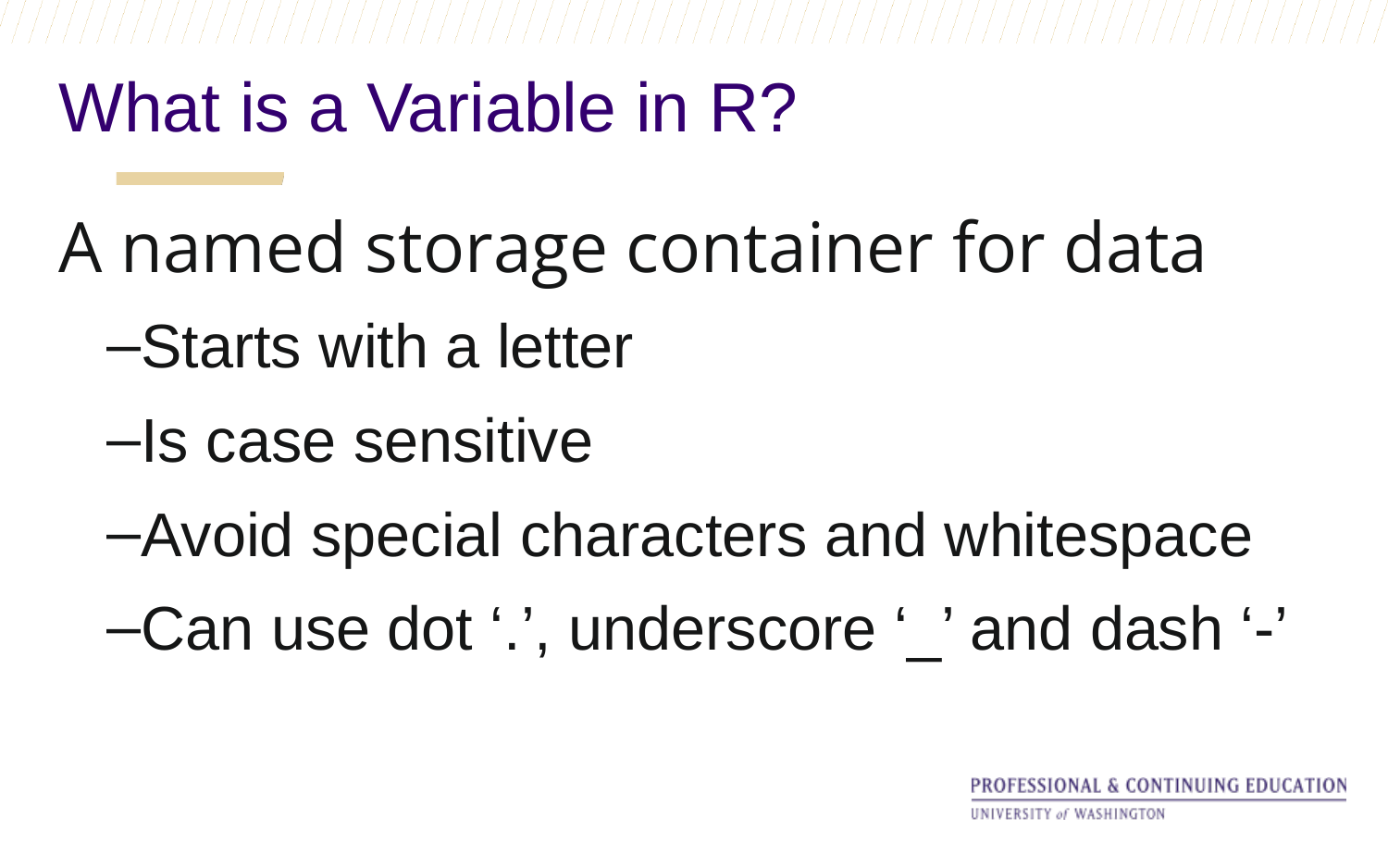

What is a Variable in R?
A named storage container for data
Starts with a letter
Is case sensitive
Avoid special characters and whitespace
Can use dot ‘.’, underscore ‘_’ and dash ‘-’